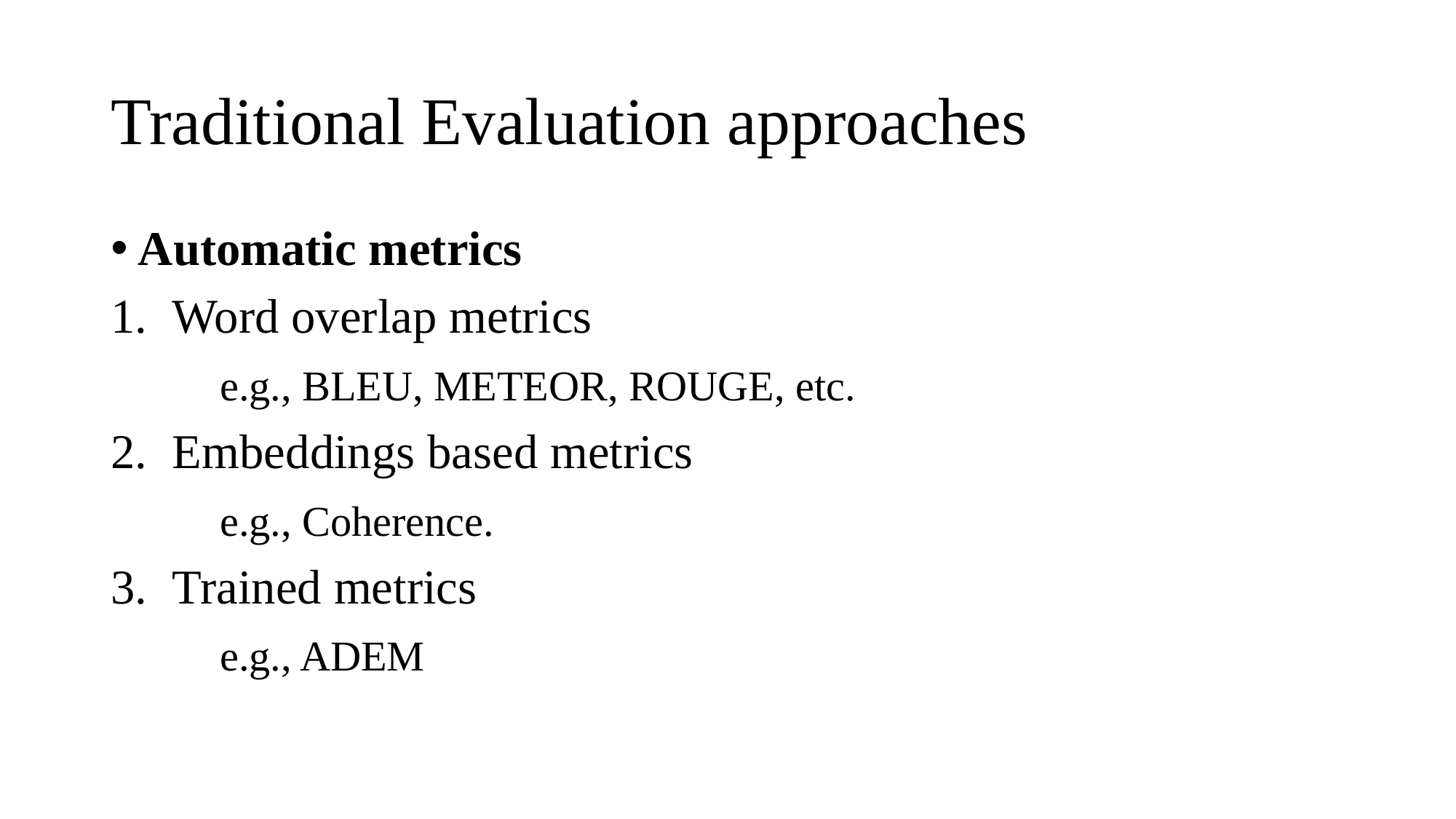

# Traditional Evaluation approaches
Automatic metrics
Word overlap metrics
	e.g., BLEU, METEOR, ROUGE, etc.
Embeddings based metrics
	e.g., Coherence.
Trained metrics
	e.g., ADEM